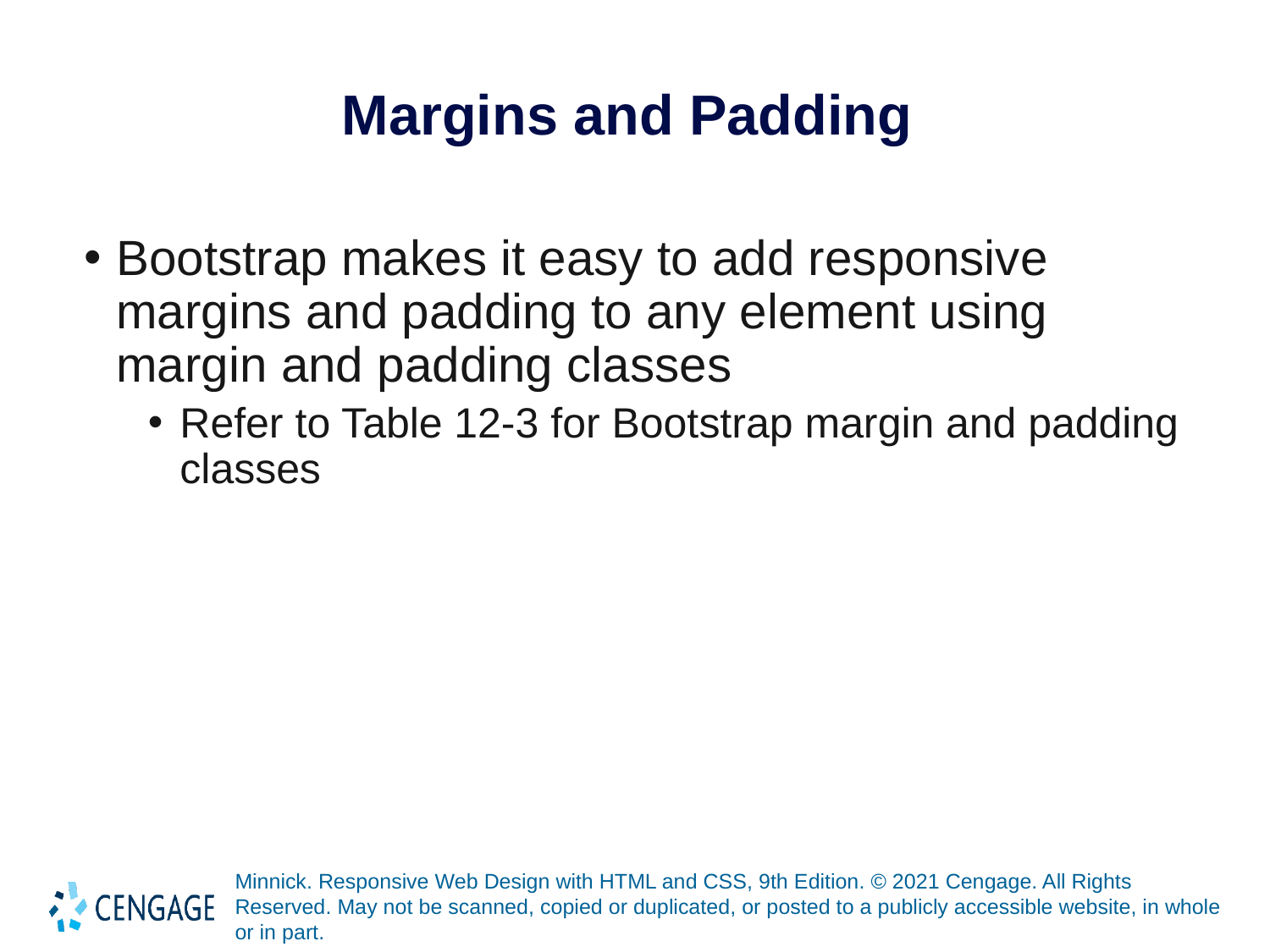

# Margins and Padding
Bootstrap makes it easy to add responsive margins and padding to any element using margin and padding classes
Refer to Table 12-3 for Bootstrap margin and padding classes
Minnick. Responsive Web Design with HTML and CSS, 9th Edition. © 2021 Cengage. All Rights Reserved. May not be scanned, copied or duplicated, or posted to a publicly accessible website, in whole or in part.